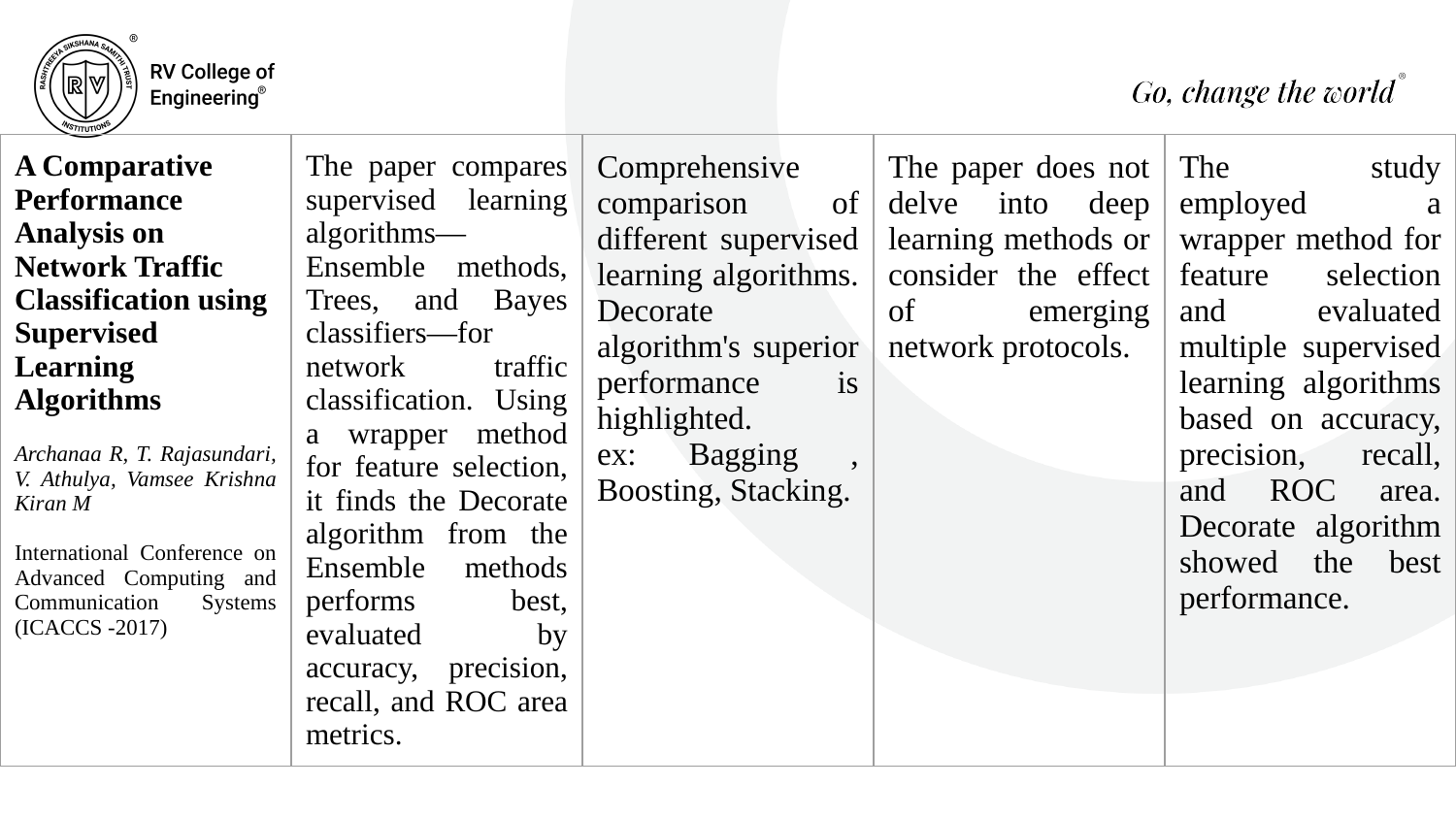

| A Comparative Performance Analysis on Network Traffic Classification using Supervised Learning Algorithms Archanaa R, T. Rajasundari, V. Athulya, Vamsee Krishna Kiran M International Conference on Advanced Computing and Communication Systems (ICACCS -2017) | The paper compares supervised learning algorithms—Ensemble methods, Trees, and Bayes classifiers—for network traffic classification. Using a wrapper method for feature selection, it finds the Decorate algorithm from the Ensemble methods performs best, evaluated by accuracy, precision, recall, and ROC area metrics. | Comprehensive comparison of different supervised learning algorithms. Decorate algorithm's superior performance is highlighted. ex: Bagging , Boosting, Stacking. | The paper does not delve into deep learning methods or consider the effect of emerging network protocols. | The study employed a wrapper method for feature selection and evaluated multiple supervised learning algorithms based on accuracy, precision, recall, and ROC area. Decorate algorithm showed the best performance. |
| --- | --- | --- | --- | --- |